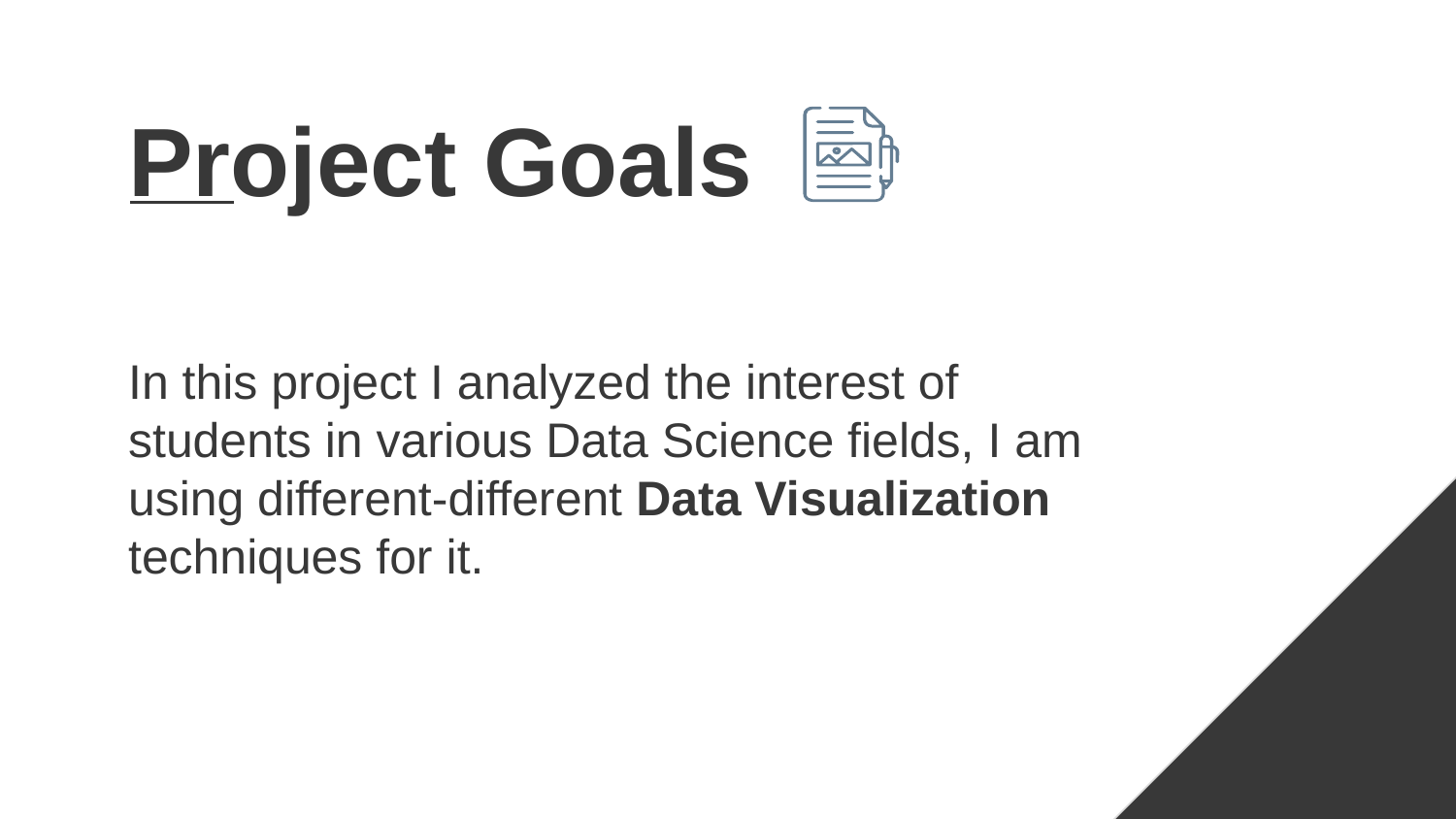

# Project Goals

In this project I analyzed the interest of students in various Data Science fields, I am using different-different Data Visualization techniques for it.